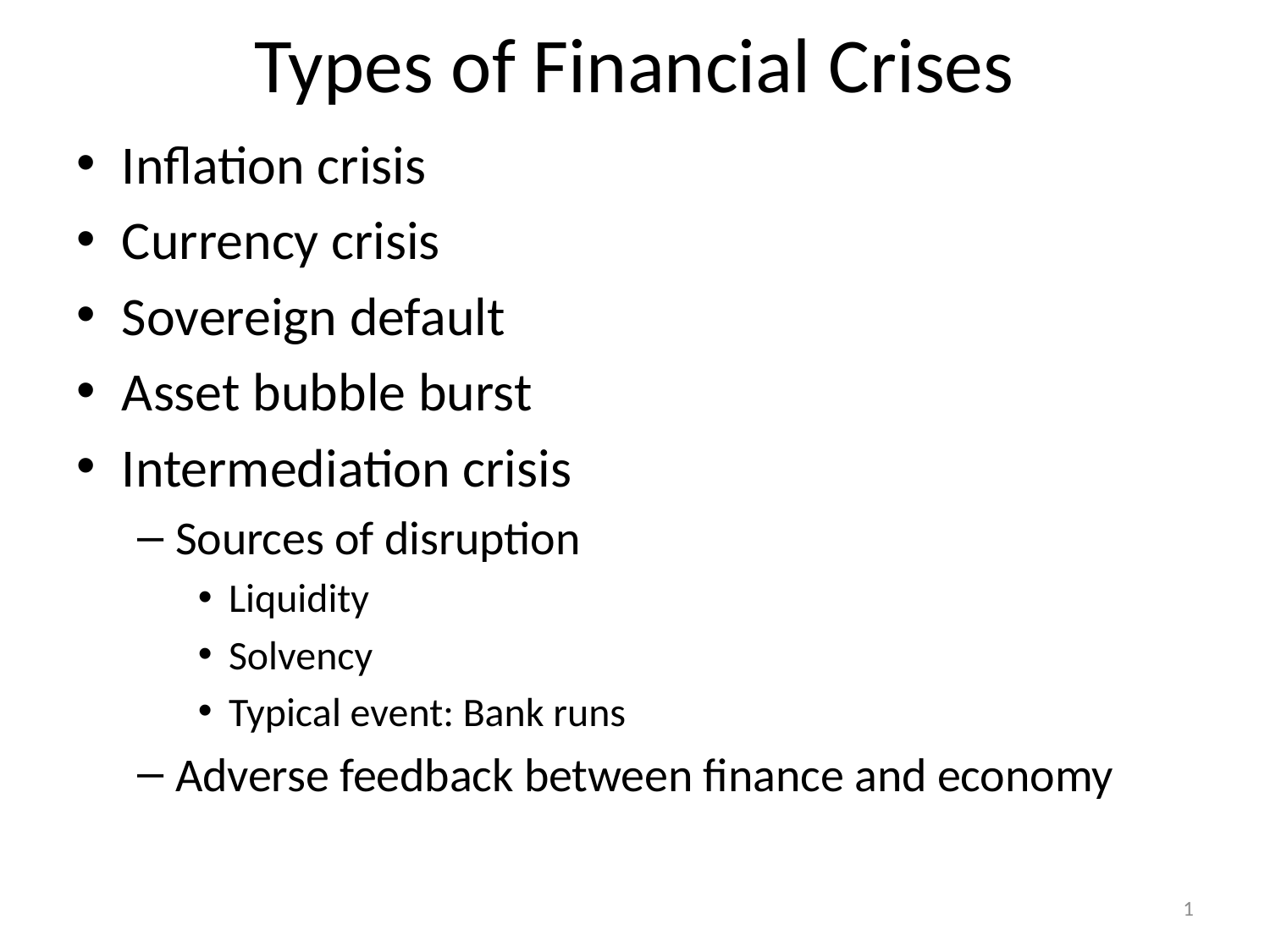

# Types of Financial Crises
Inflation crisis
Currency crisis
Sovereign default
Asset bubble burst
Intermediation crisis
Sources of disruption
Liquidity
Solvency
Typical event: Bank runs
Adverse feedback between finance and economy
1